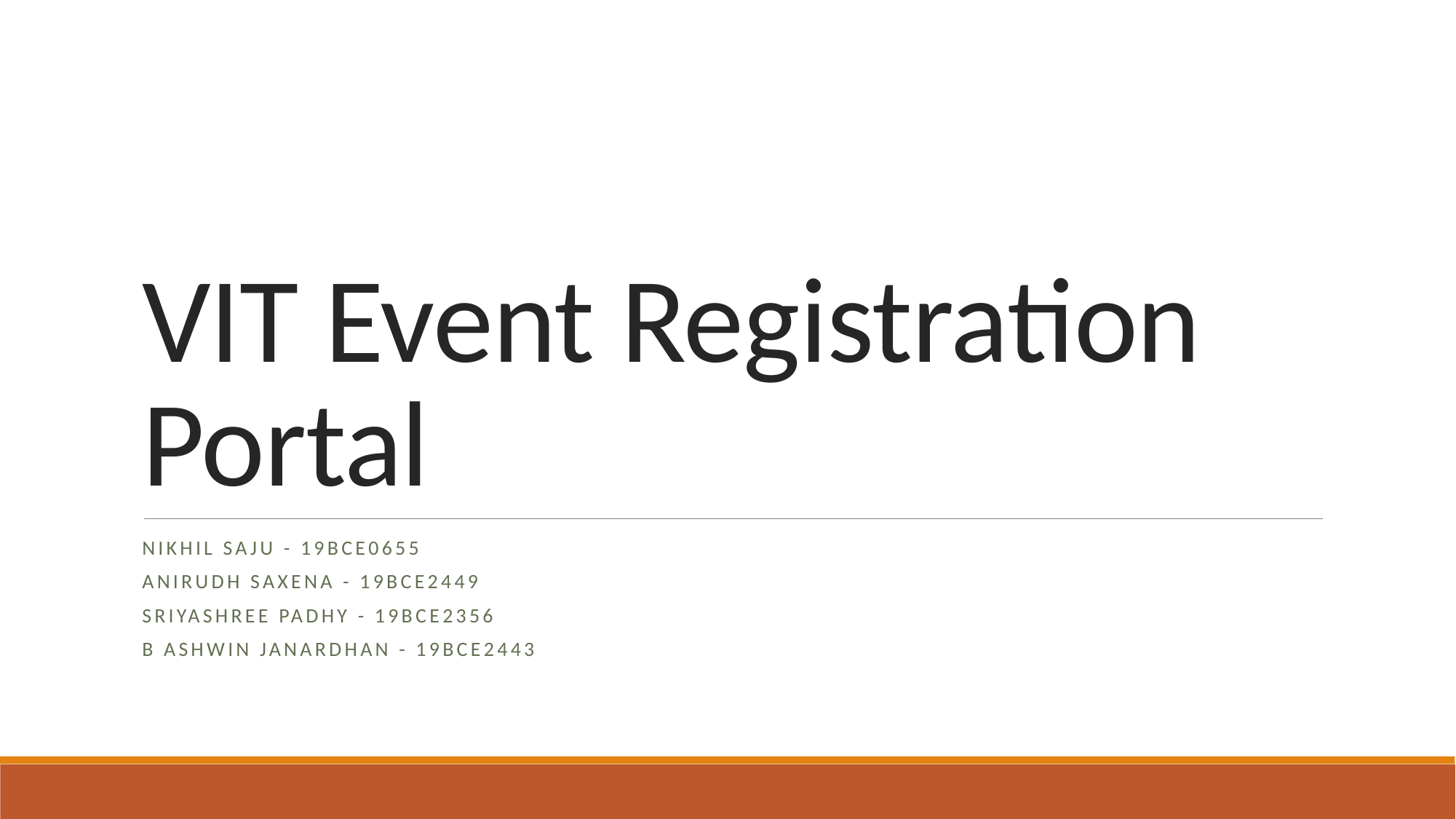

# VIT Event Registration Portal
Nikhil Saju - 19BCE0655
Anirudh Saxena - 19BCE2449
Sriyashree Padhy - 19BCE2356
B Ashwin Janardhan - 19BCE2443